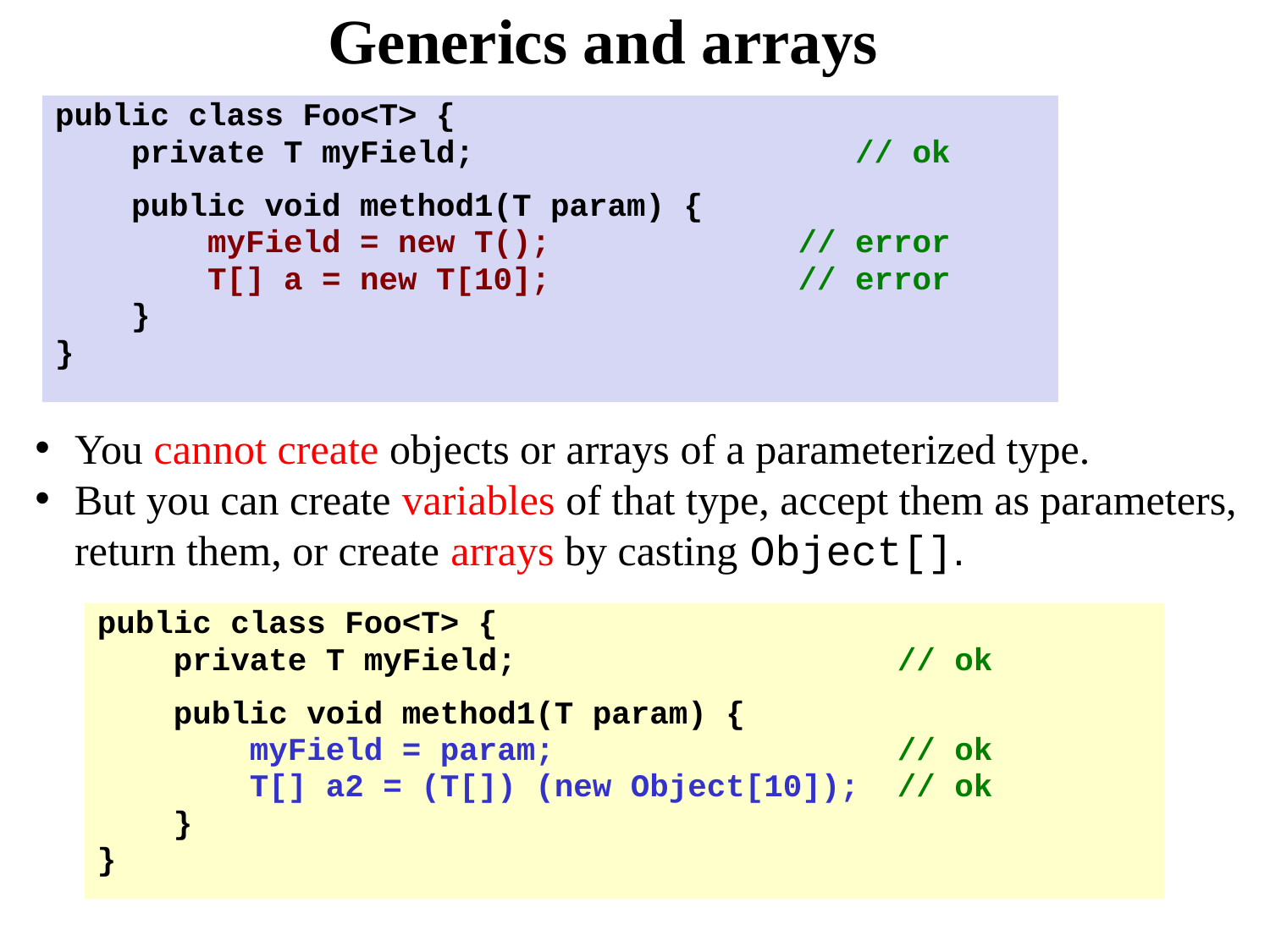

# Generics and arrays
public class Foo<T> {
    private T myField;                    // ok

    public void method1(T param) {
        myField = new T();             // error
        T[] a = new T[10];             // error
    }
}
You cannot create objects or arrays of a parameterized type.
But you can create variables of that type, accept them as parameters, return them, or create arrays by casting Object[].
public class Foo<T> {
    private T myField;                    // ok

    public void method1(T param) {
        myField = param;                  // ok
        T[] a2 = (T[]) (new Object[10]);  // ok
    }
}